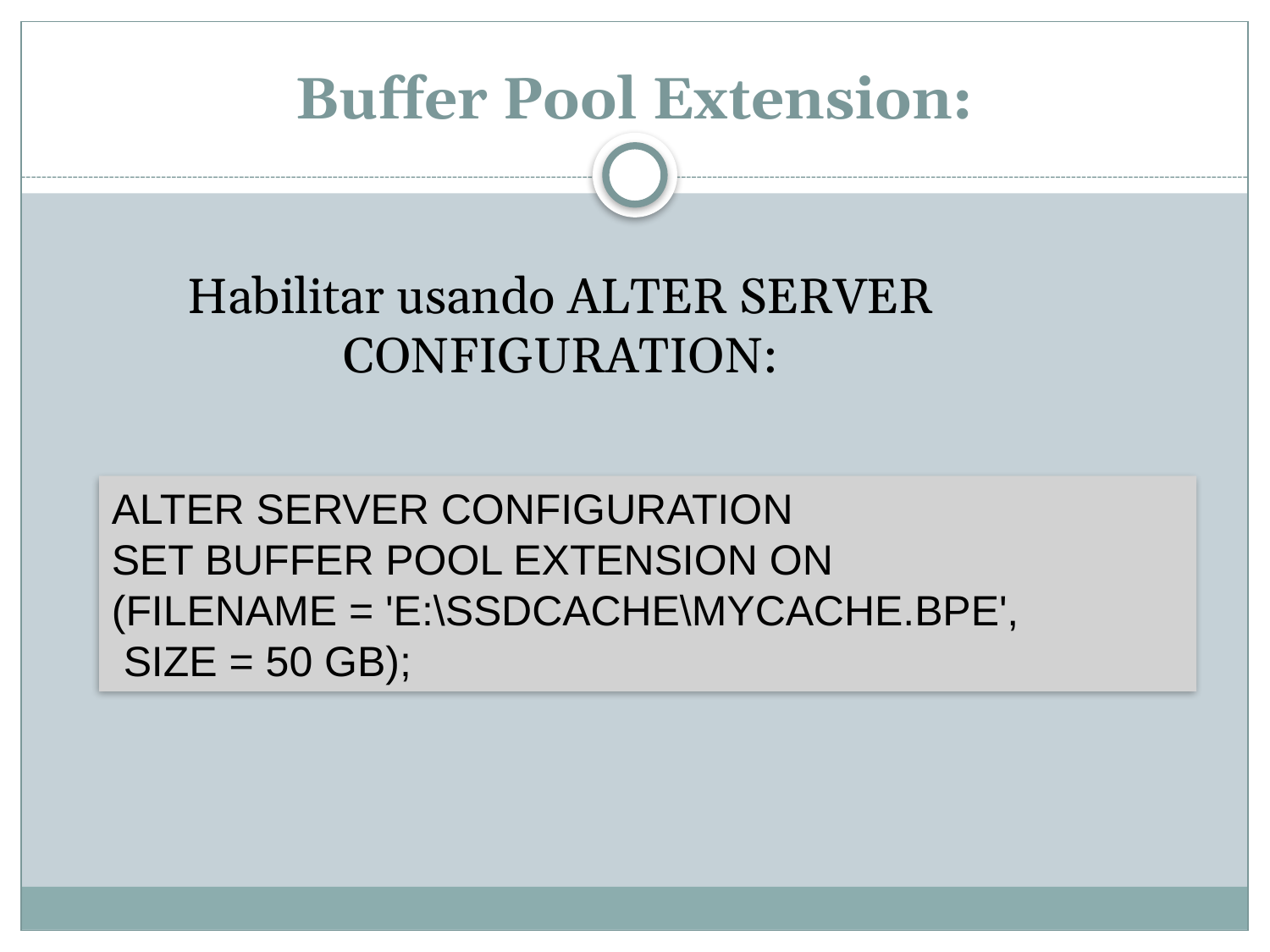

# Buffer Pool Extension:
Habilitar usando ALTER SERVER CONFIGURATION:
ALTER SERVER CONFIGURATION
SET BUFFER POOL EXTENSION ON
(FILENAME = 'E:\SSDCACHE\MYCACHE.BPE',
 SIZE = 50 GB);